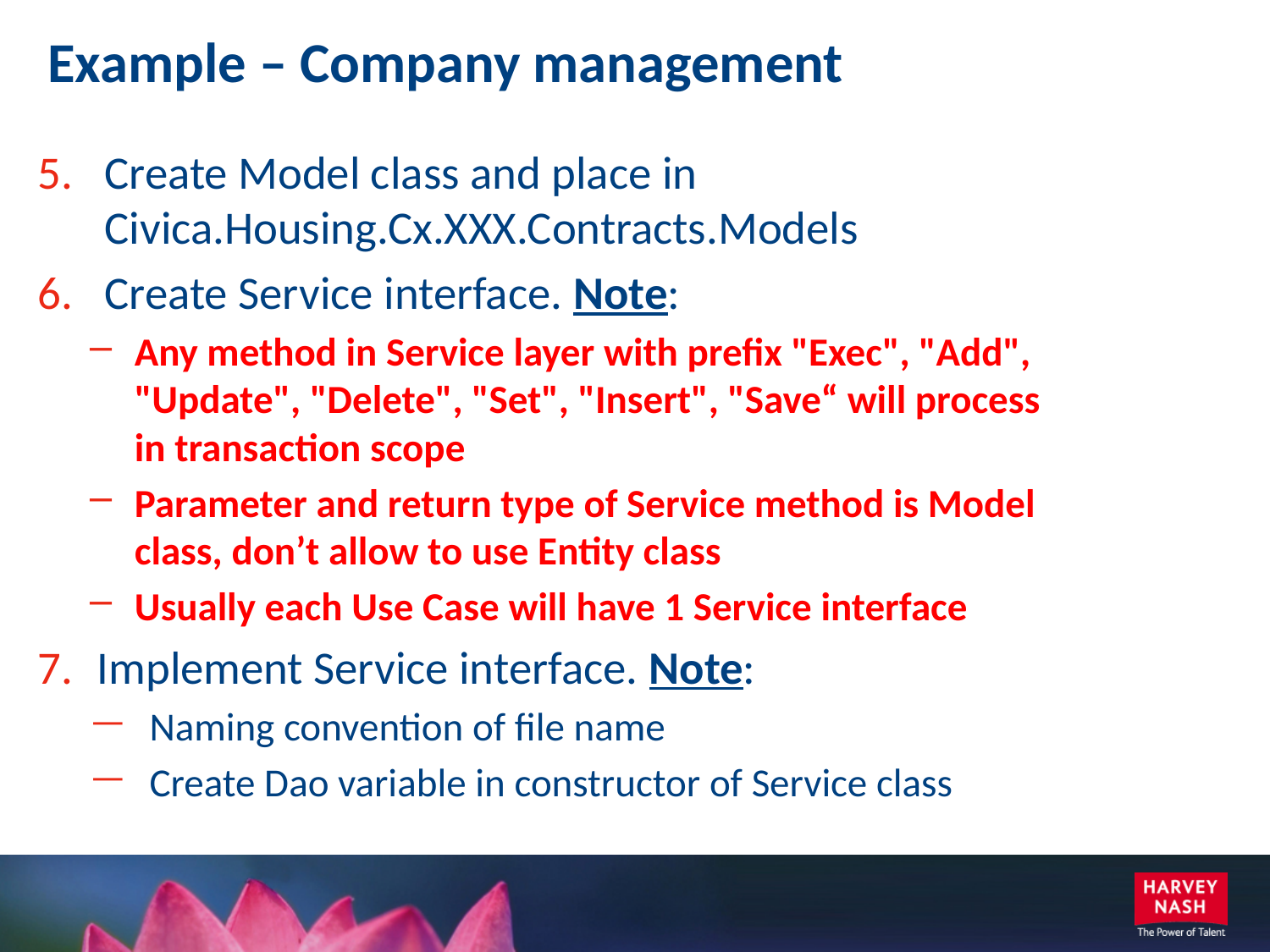

# Example – Company management
Create Model class and place in Civica.Housing.Cx.XXX.Contracts.Models
Create Service interface. Note:
Any method in Service layer with prefix "Exec", "Add", "Update", "Delete", "Set", "Insert", "Save“ will process in transaction scope
Parameter and return type of Service method is Model class, don’t allow to use Entity class
Usually each Use Case will have 1 Service interface
Implement Service interface. Note:
Naming convention of file name
Create Dao variable in constructor of Service class